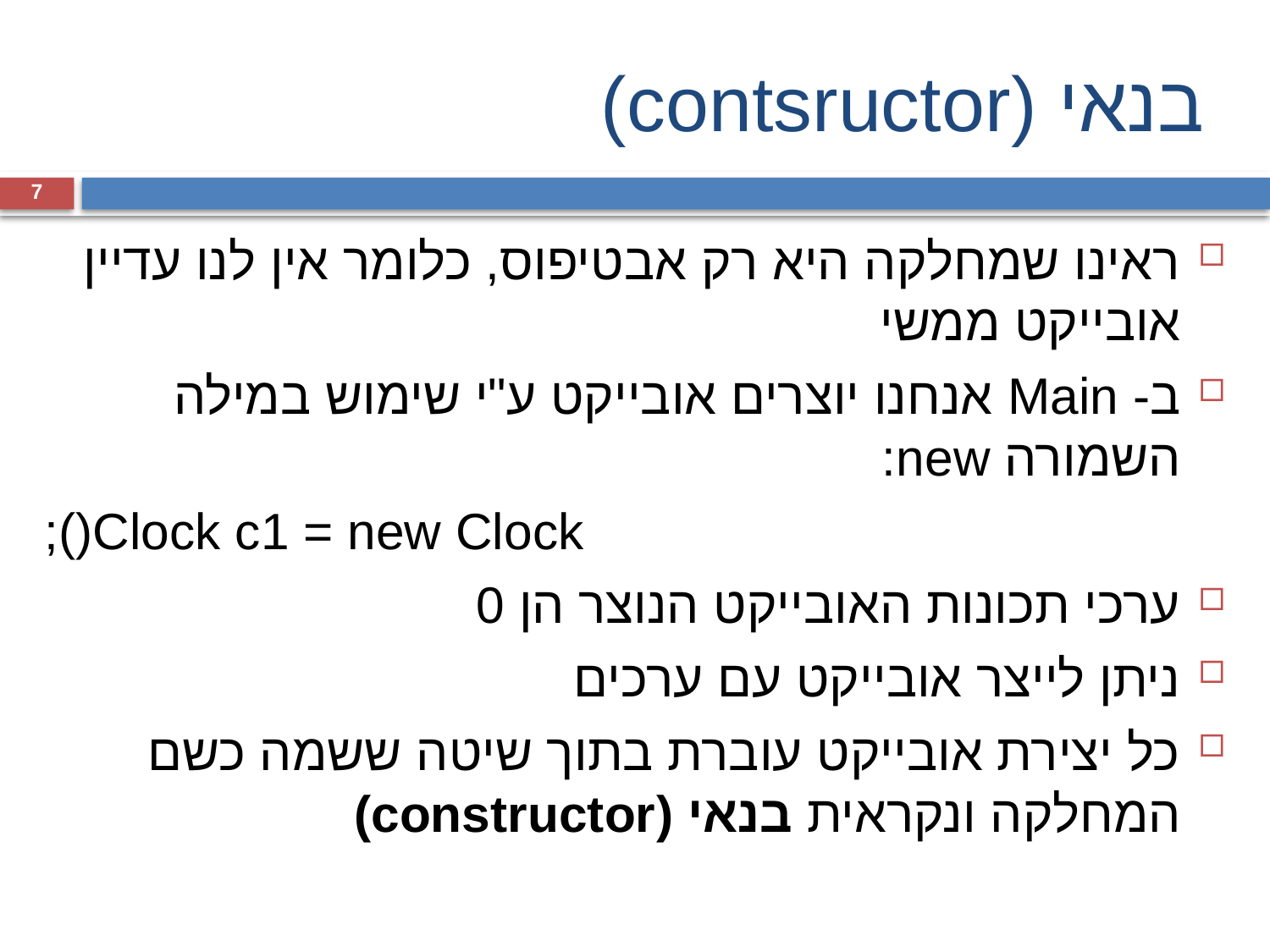

# בנאי (contsructor)
7
ראינו שמחלקה היא רק אבטיפוס, כלומר אין לנו עדיין אובייקט ממשי
ב- Main אנחנו יוצרים אובייקט ע"י שימוש במילה השמורה new:
Clock c1 = new Clock();
ערכי תכונות האובייקט הנוצר הן 0
ניתן לייצר אובייקט עם ערכים
כל יצירת אובייקט עוברת בתוך שיטה ששמה כשם המחלקה ונקראית בנאי (constructor)